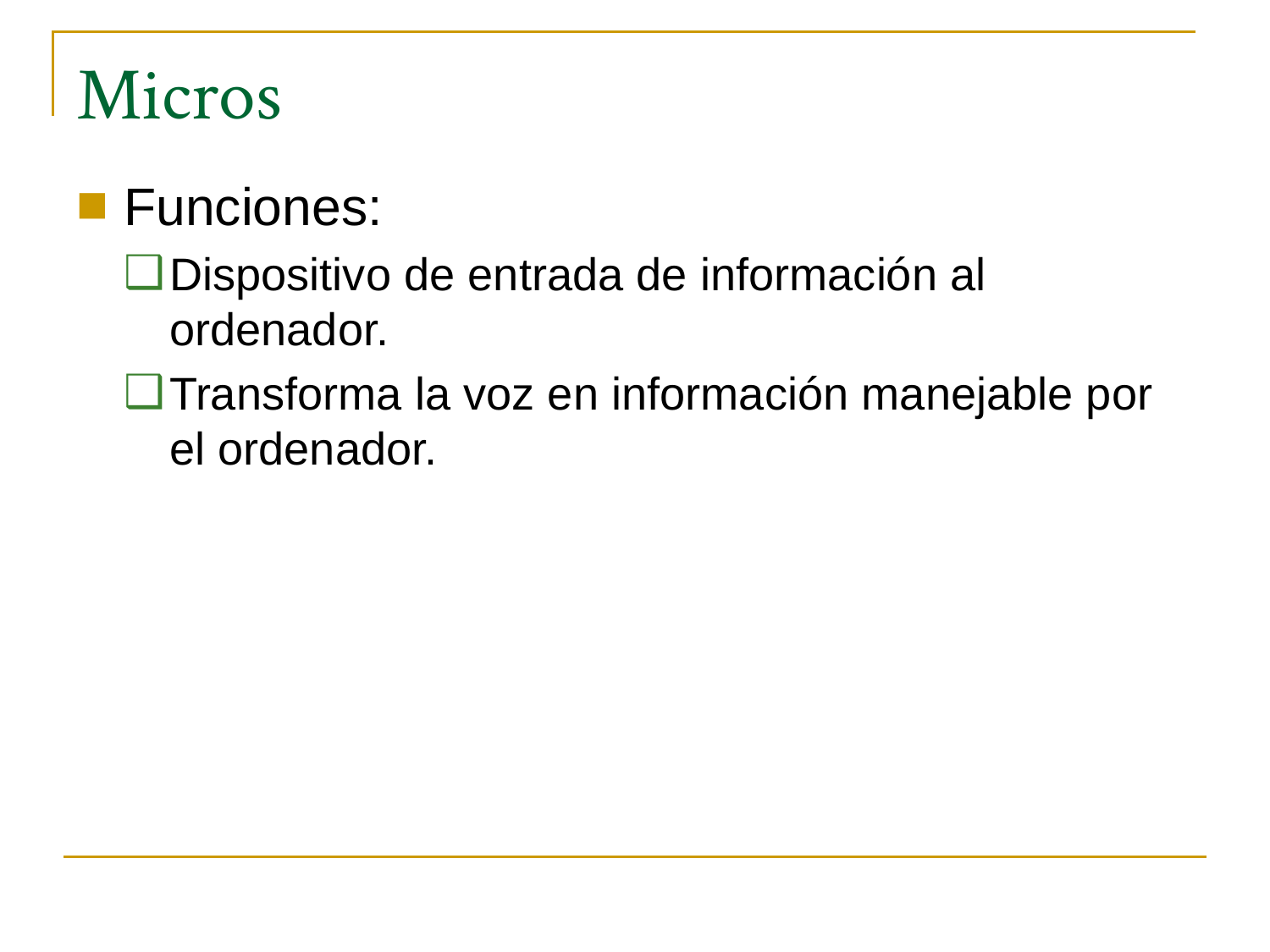

# Micros
Funciones:
Dispositivo de entrada de información al ordenador.
Transforma la voz en información manejable por el ordenador.